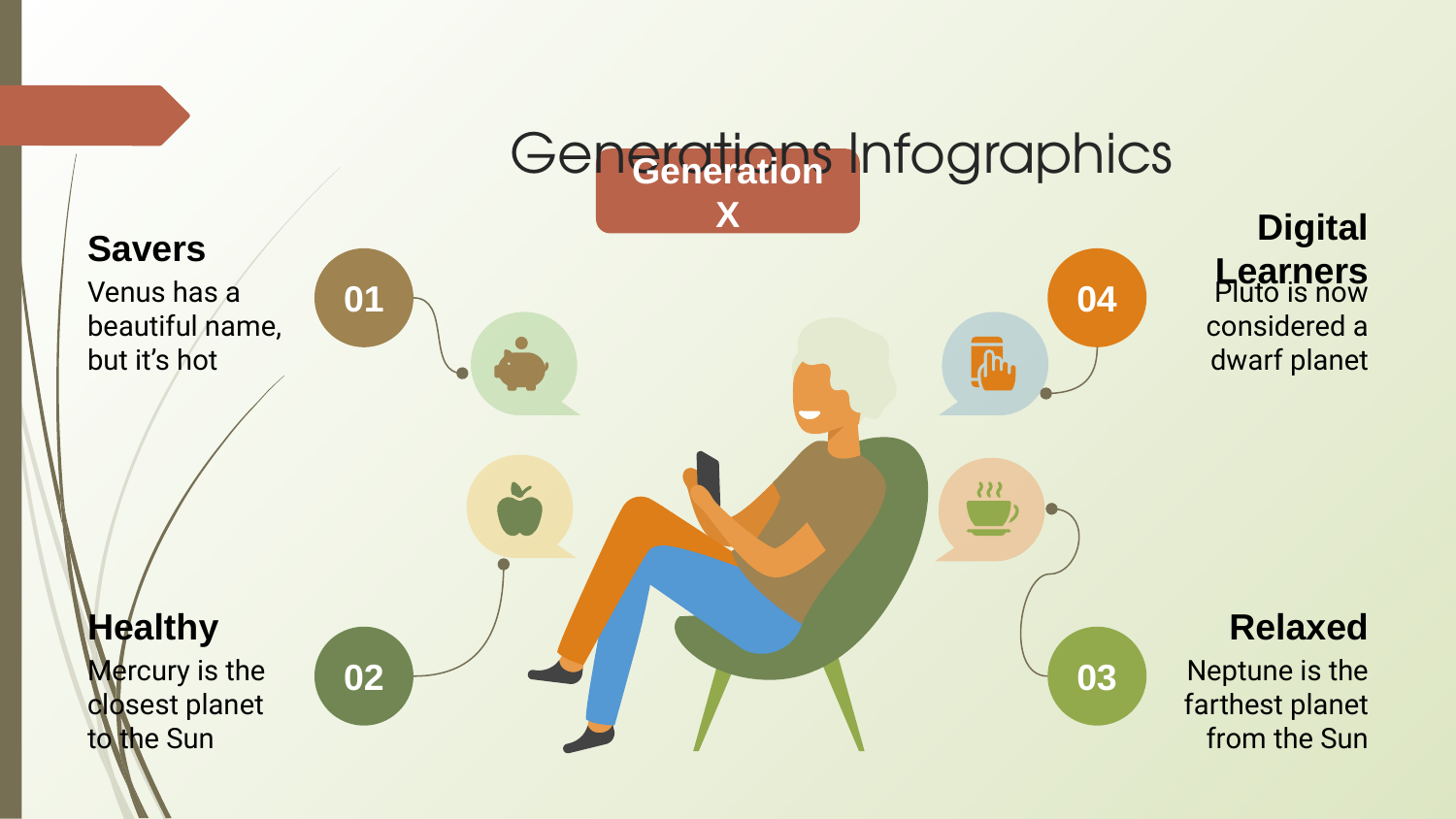

# Generations Infographics

Generation X
Savers
Venus has a beautiful name, but it’s hot
01
Digital Learners
Pluto is now considered a dwarf planet
04

Healthy
Mercury is the closest planet to the Sun
02
Relaxed
Neptune is the farthest planet from the Sun
03